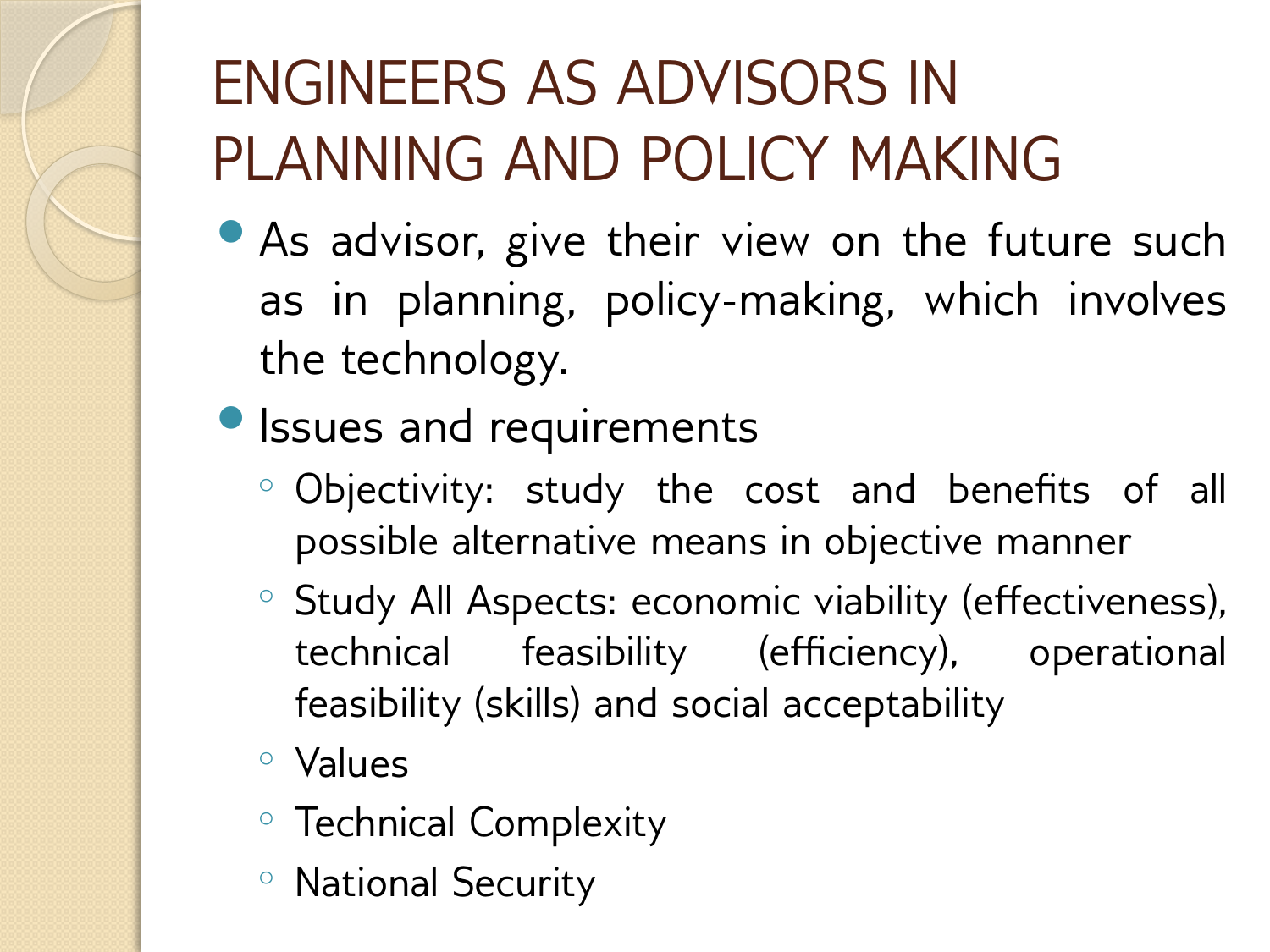

# ENGINEERS AS ADVISORS IN PLANNING AND POLICY MAKING
As advisor, give their view on the future such as in planning, policy-making, which involves the technology.
Issues and requirements
Objectivity: study the cost and benefits of all possible alternative means in objective manner
Study All Aspects: economic viability (effectiveness), technical feasibility (efficiency), operational feasibility (skills) and social acceptability
Values
Technical Complexity
National Security